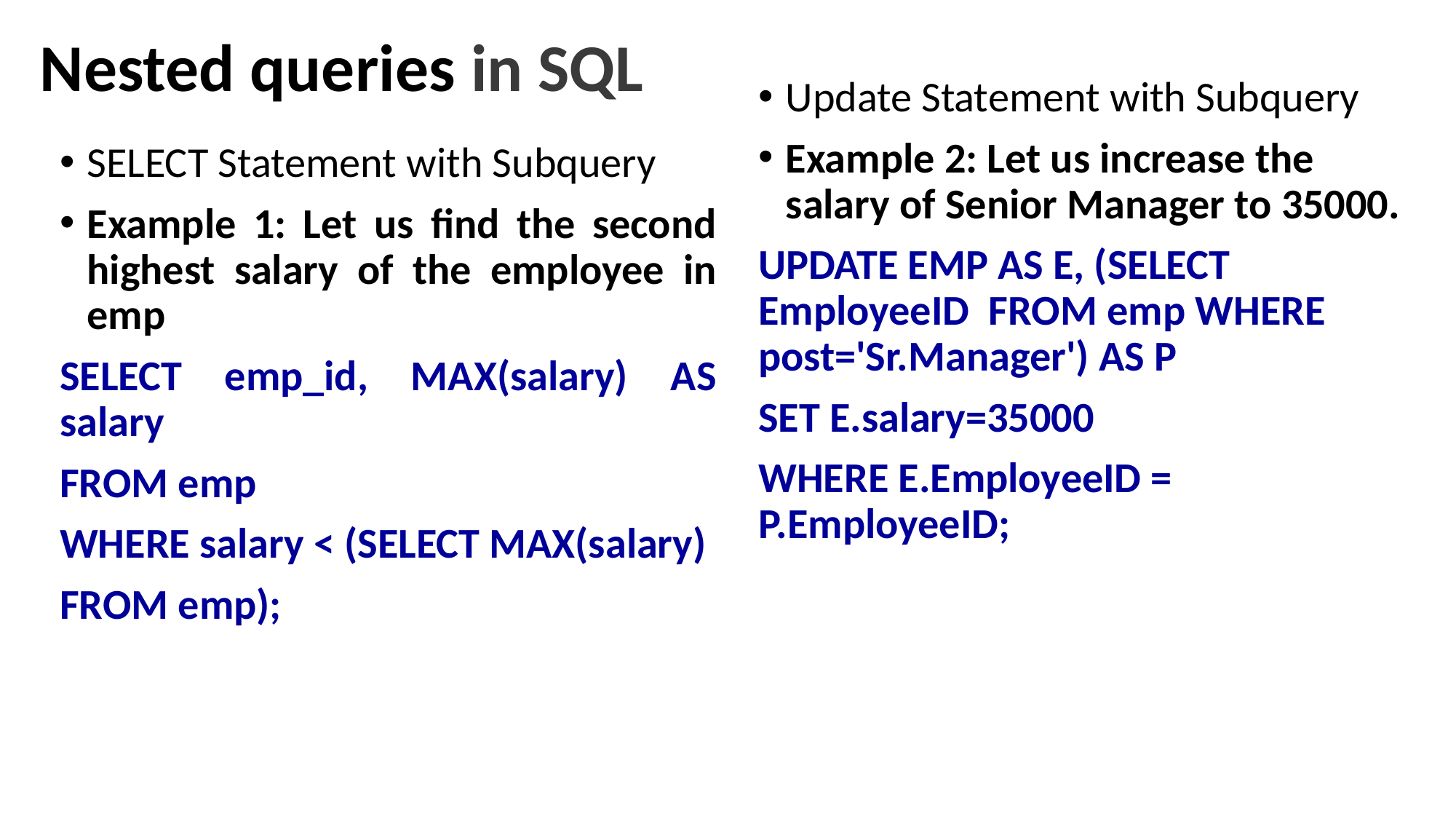

# Nested queries in SQL
Update Statement with Subquery
Example 2: Let us increase the salary of Senior Manager to 35000.
UPDATE EMP AS E, (SELECT EmployeeID  FROM emp WHERE post='Sr.Manager') AS P
SET E.salary=35000
WHERE E.EmployeeID = P.EmployeeID;
SELECT Statement with Subquery
Example 1: Let us find the second highest salary of the employee in emp
SELECT emp_id, MAX(salary) AS salary
FROM emp
WHERE salary < (SELECT MAX(salary)
FROM emp);